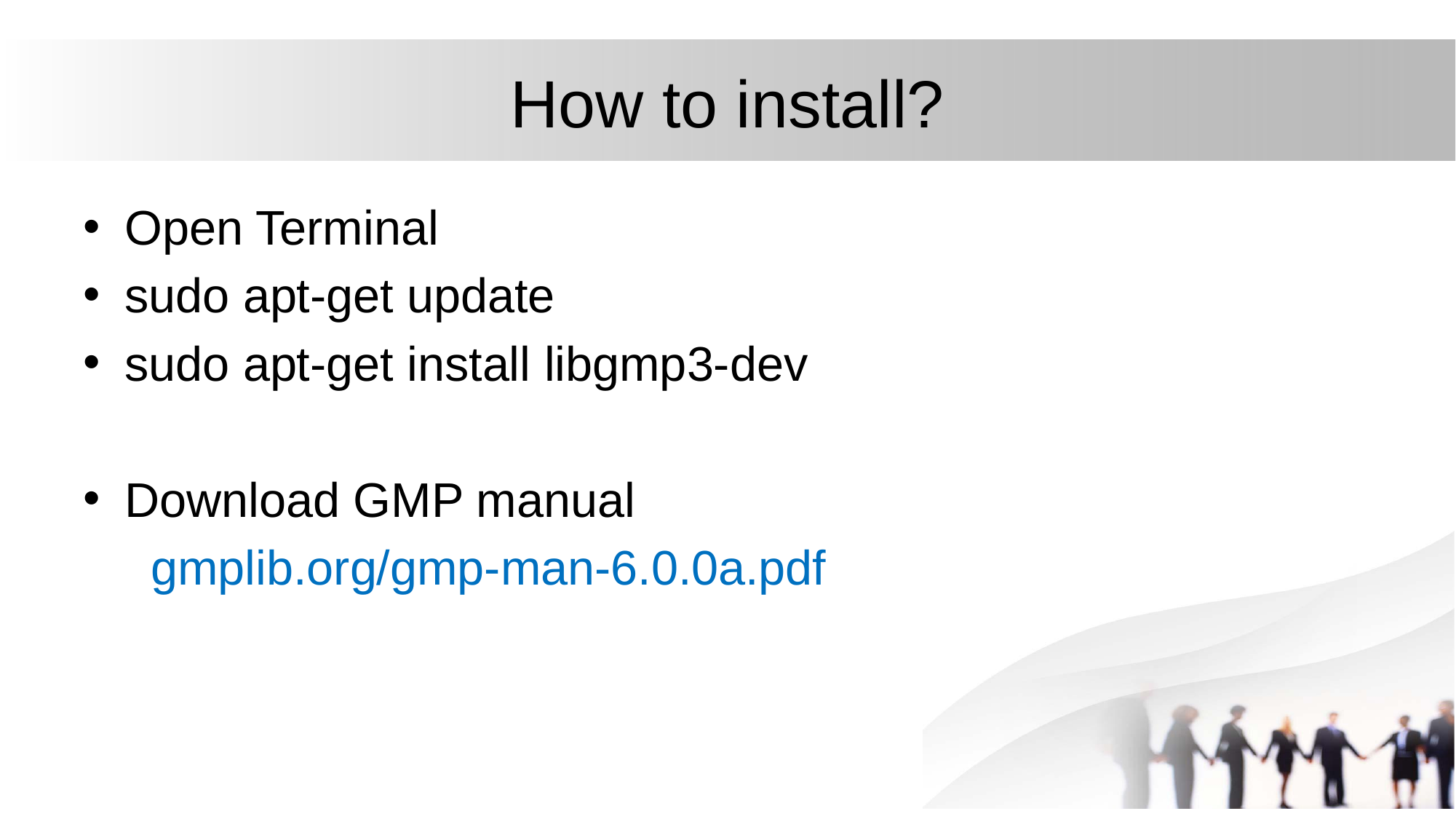

# How to install?
Open Terminal
sudo apt-get update
sudo apt-get install libgmp3-dev

Download GMP manual
     gmplib.org/gmp-man-6.0.0a.pdf